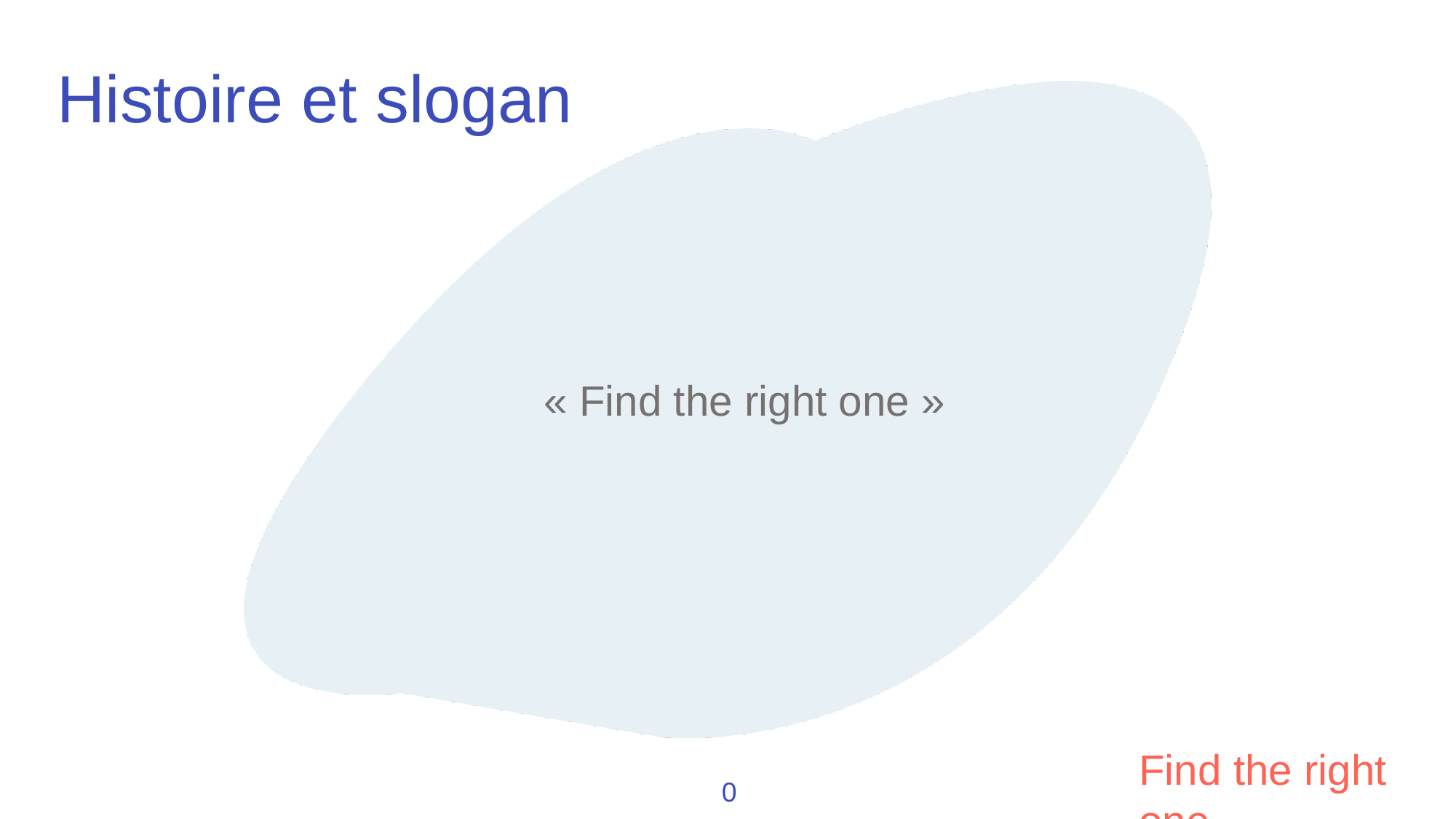

Histoire et slogan
« Find the right one »
Find the right one
0